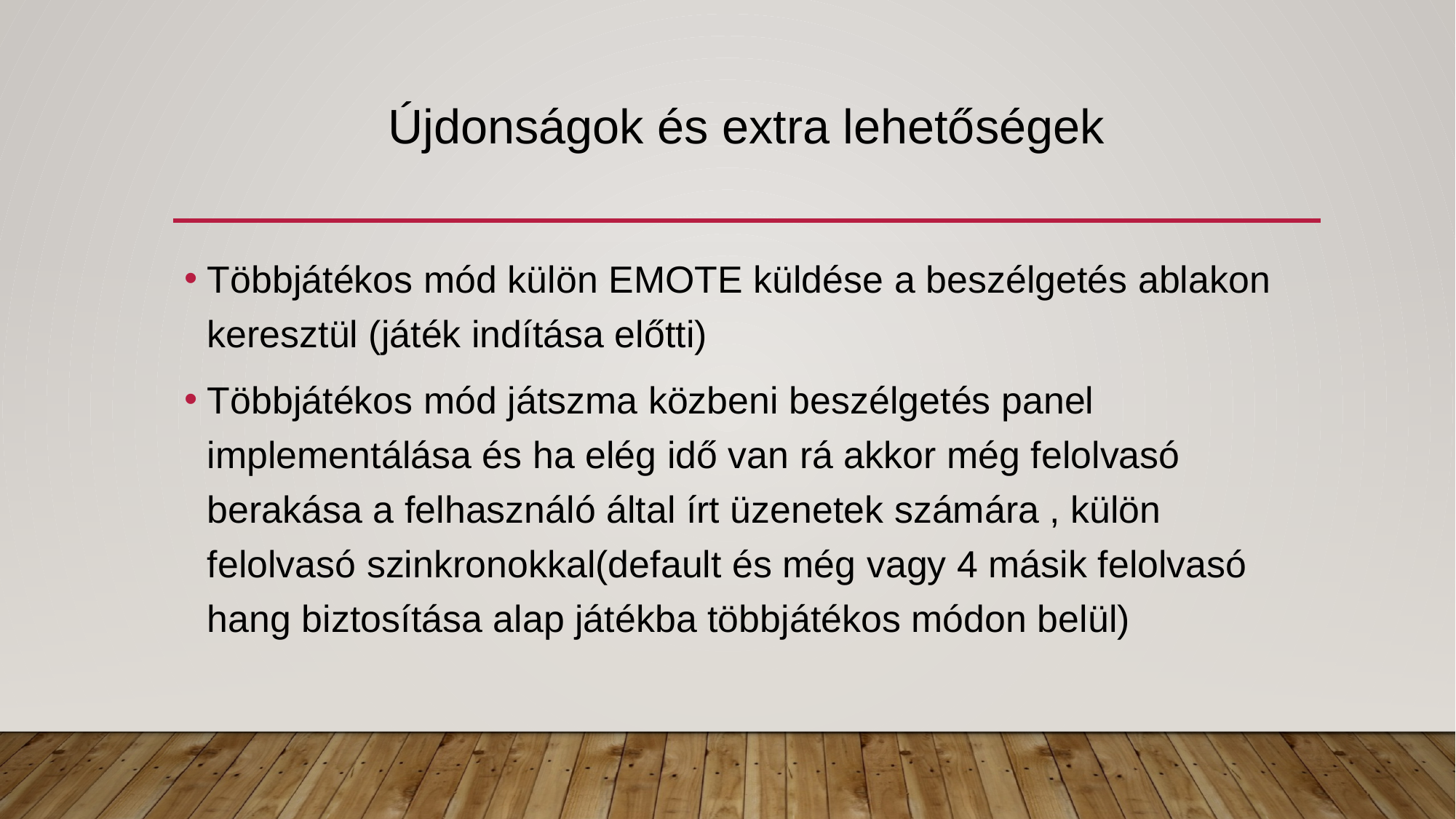

# Újdonságok és extra lehetőségek
Többjátékos mód külön EMOTE küldése a beszélgetés ablakon keresztül (játék indítása előtti)
Többjátékos mód játszma közbeni beszélgetés panel implementálása és ha elég idő van rá akkor még felolvasó berakása a felhasználó által írt üzenetek számára , külön felolvasó szinkronokkal(default és még vagy 4 másik felolvasó hang biztosítása alap játékba többjátékos módon belül)